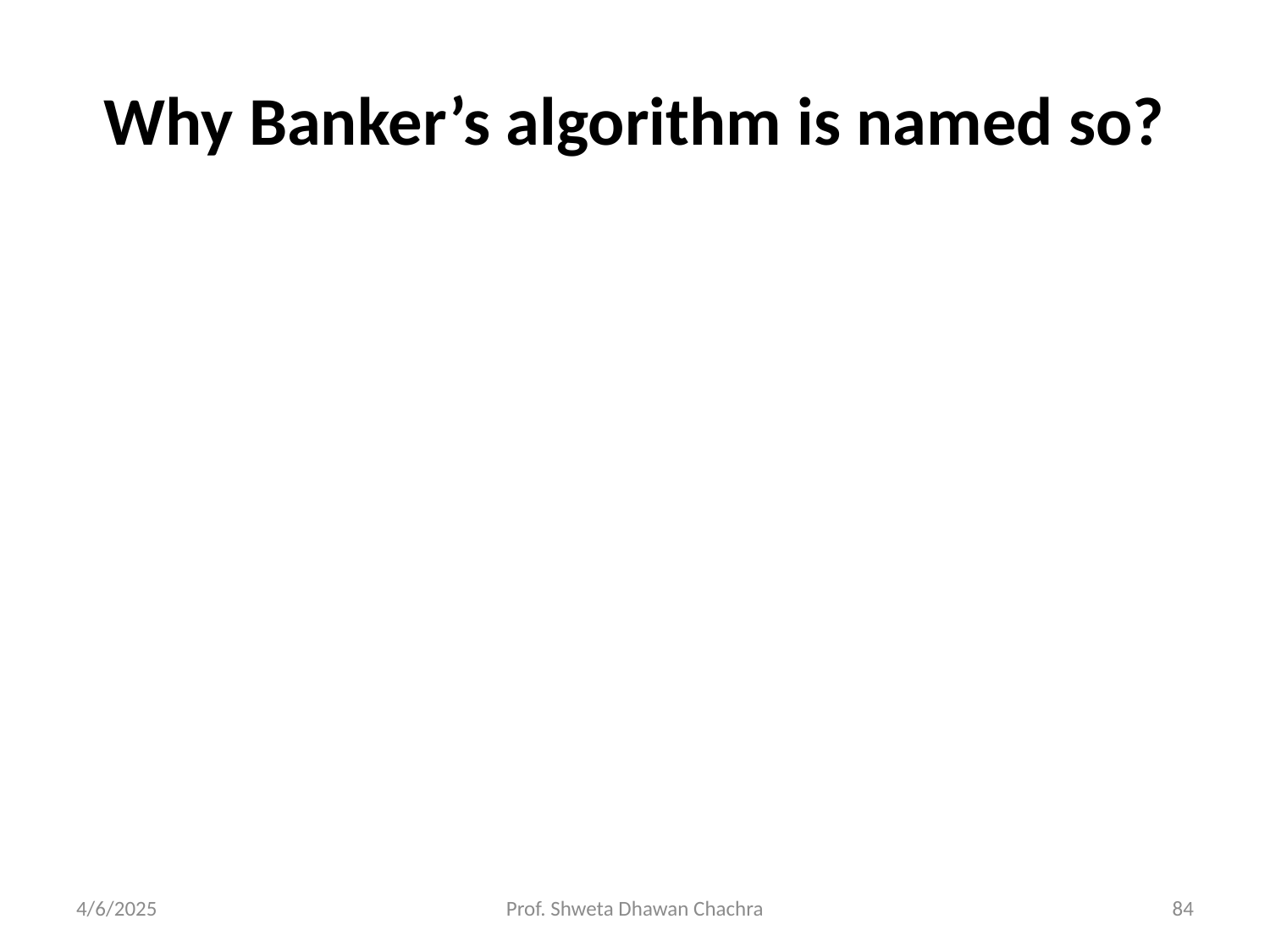

# Why Banker’s algorithm is named so?
4/6/2025
Prof. Shweta Dhawan Chachra
84